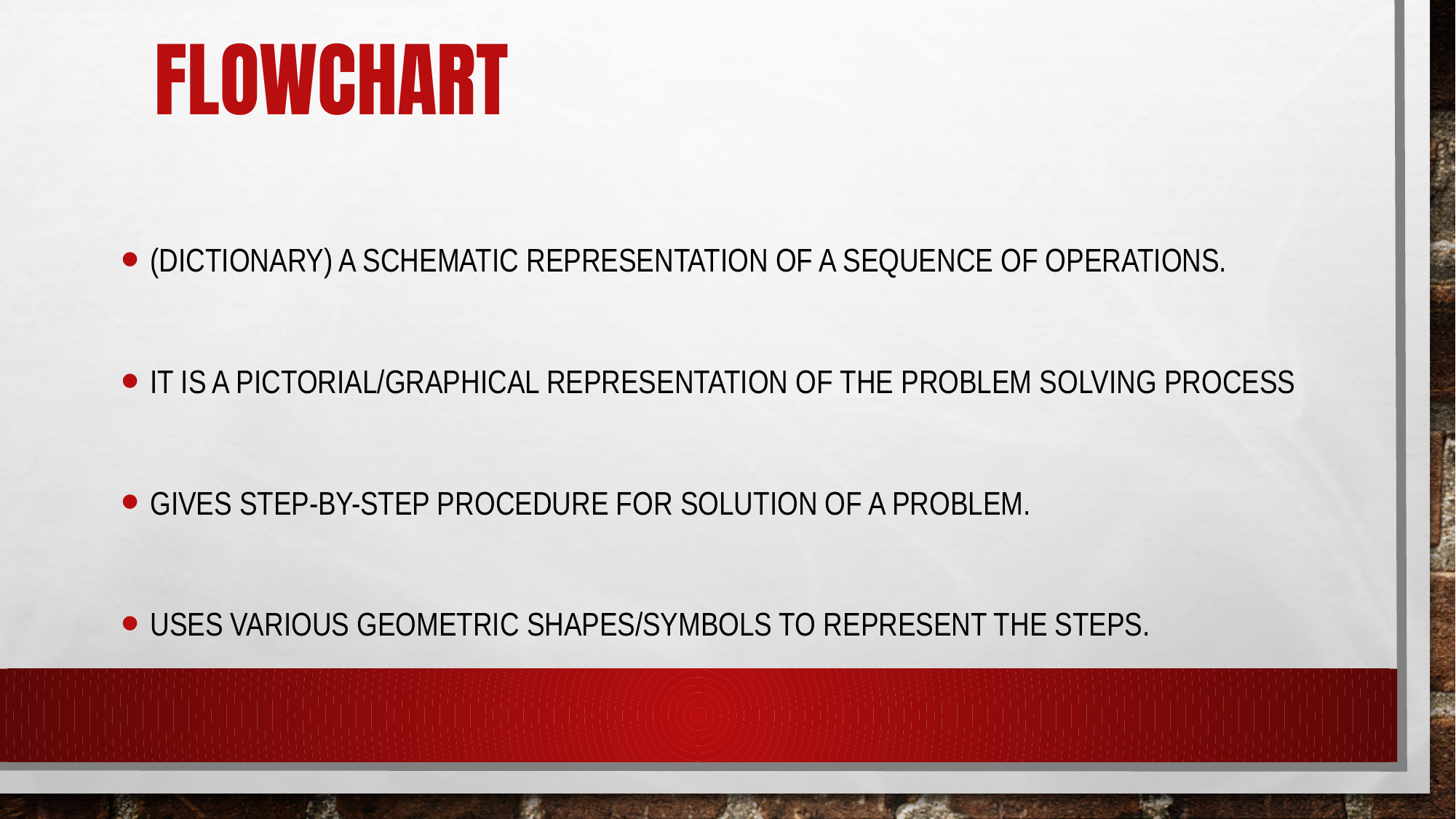

# Flowchart

(dictionary) a schematic representation of a sequence of operations.

It is A pictorial/graphical representation of the problem solving process

Gives step-by-step procedure for solution of a problem.

Uses various geometric shapes/symbols to represent the steps.